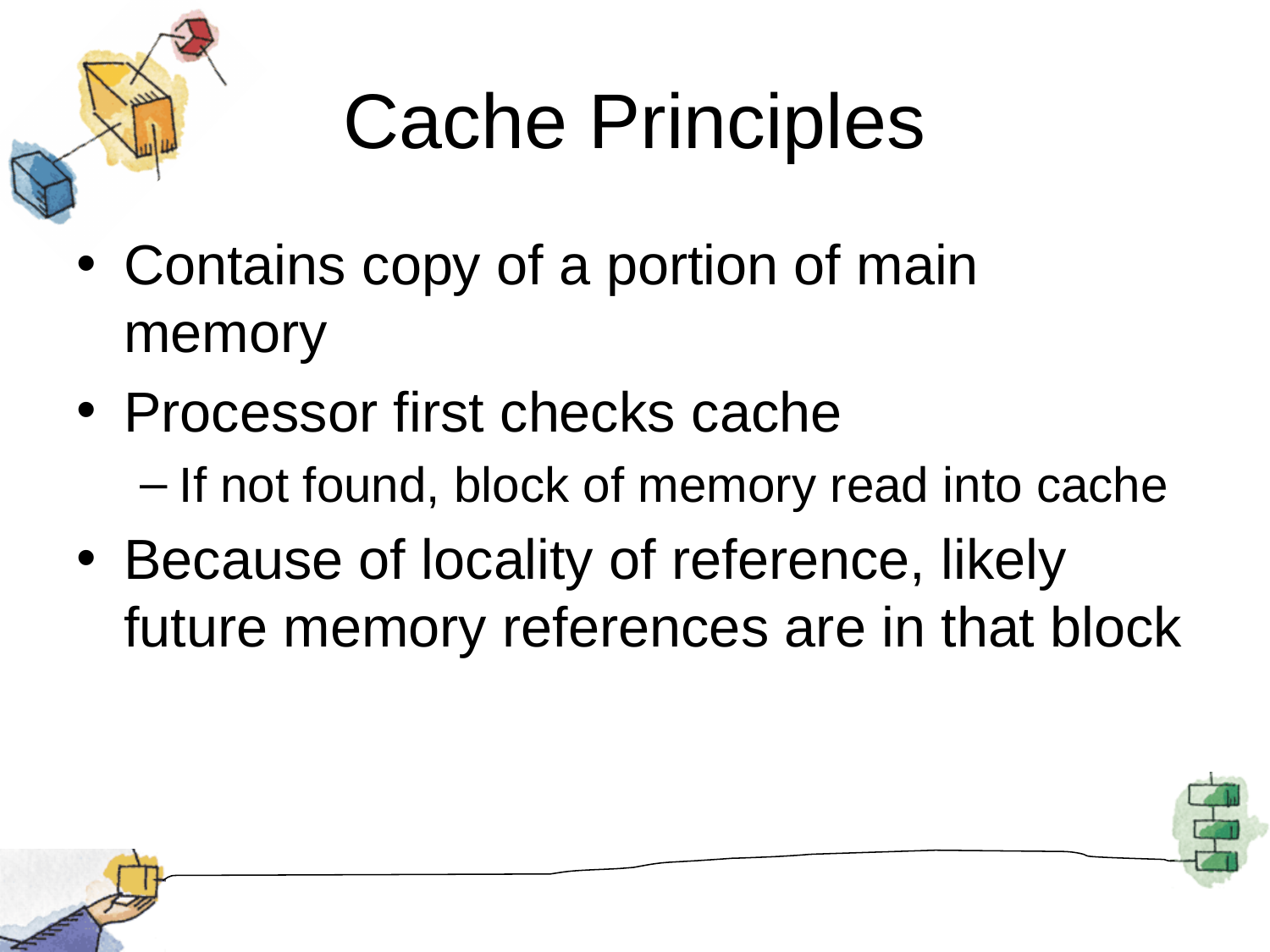

# Cache Principles
Contains copy of a portion of main memory
Processor first checks cache
If not found, block of memory read into cache
Because of locality of reference, likely future memory references are in that block